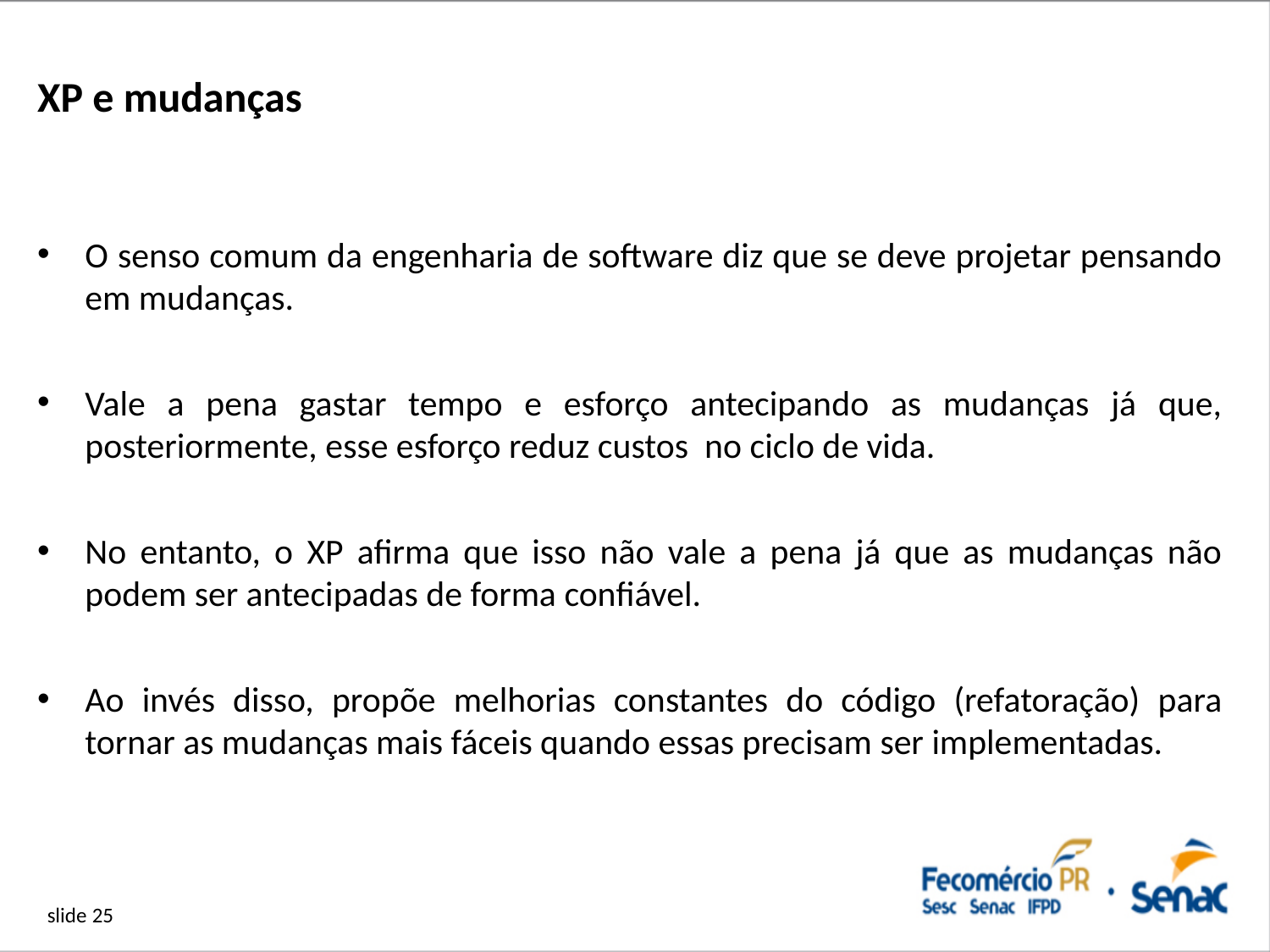

# XP e mudanças
O senso comum da engenharia de software diz que se deve projetar pensando em mudanças.

Vale a pena gastar tempo e esforço antecipando as mudanças já que, posteriormente, esse esforço reduz custos  no ciclo de vida.

No entanto, o XP afirma que isso não vale a pena já que as mudanças não podem ser antecipadas de forma confiável.

Ao invés disso, propõe melhorias constantes do código (refatoração) para tornar as mudanças mais fáceis quando essas precisam ser implementadas.